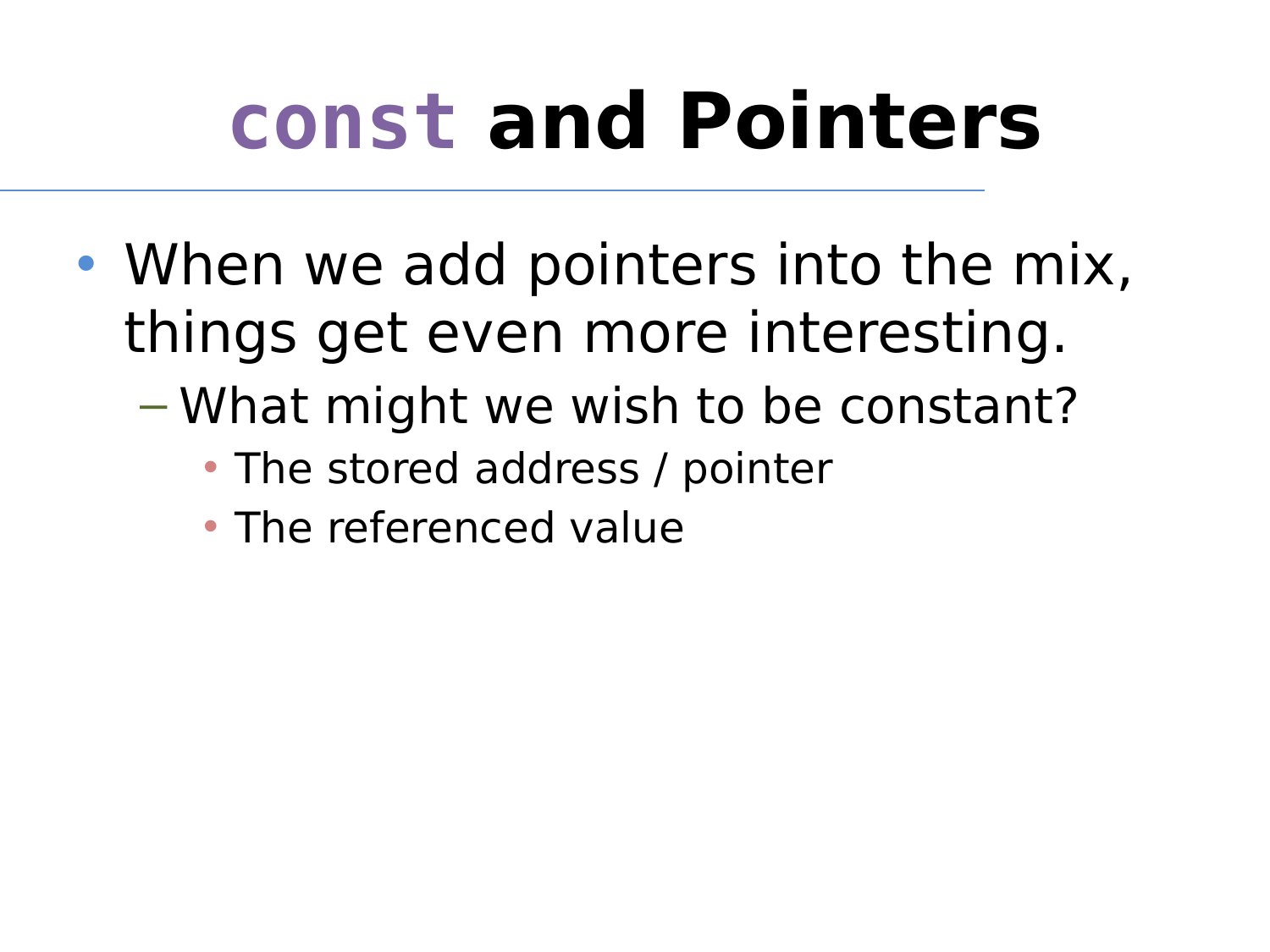

# const and Pointers
When we add pointers into the mix, things get even more interesting.
What might we wish to be constant?
The stored address / pointer
The referenced value